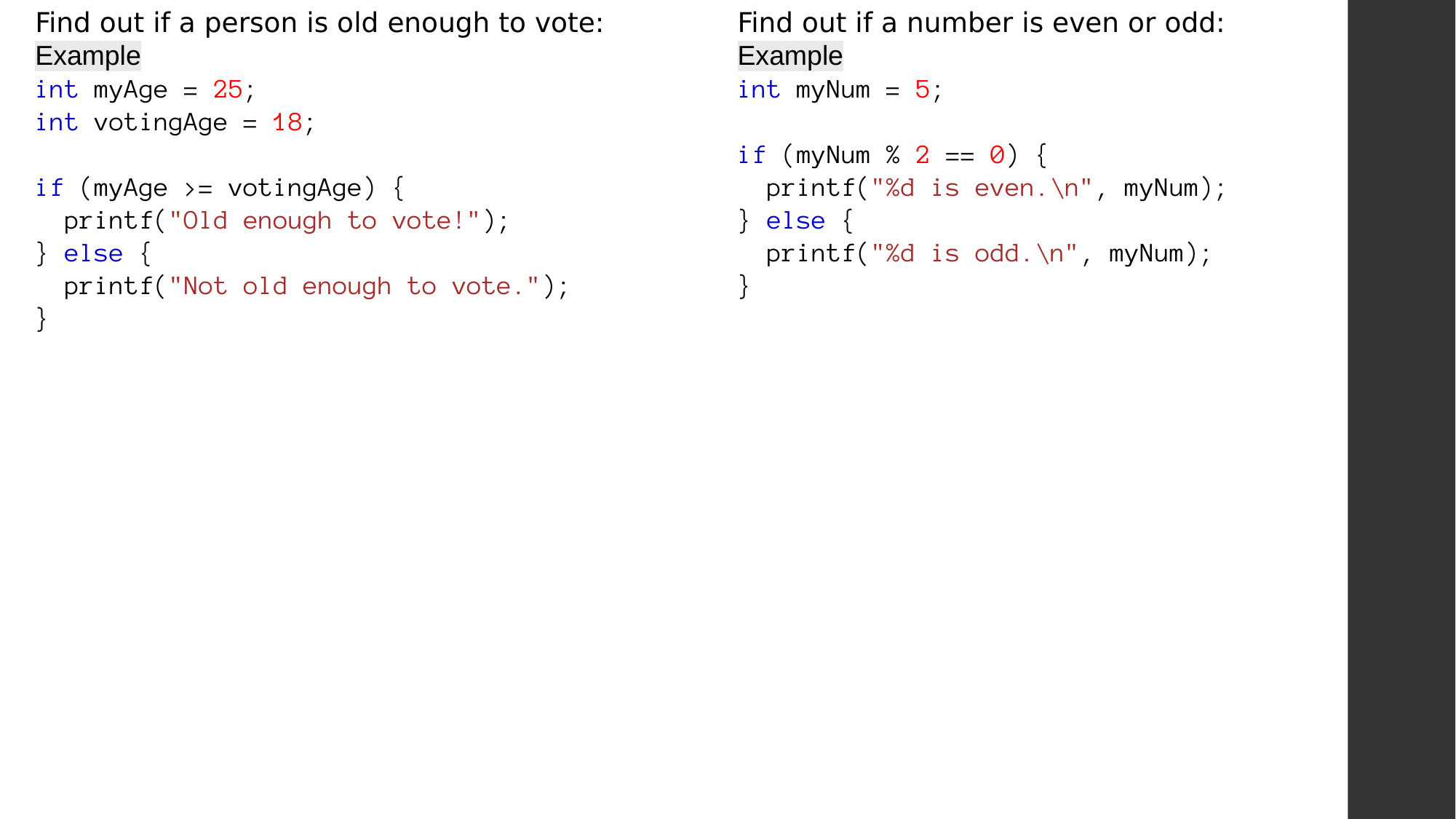

Find out if a person is old enough to vote:
Example
int myAge = 25;
int votingAge = 18;
if (myAge >= votingAge) {
  printf("Old enough to vote!");
} else {
  printf("Not old enough to vote.");
}
Find out if a number is even or odd:
Example
int myNum = 5;
if (myNum % 2 == 0) {
  printf("%d is even.\n", myNum);
} else {
  printf("%d is odd.\n", myNum);
}